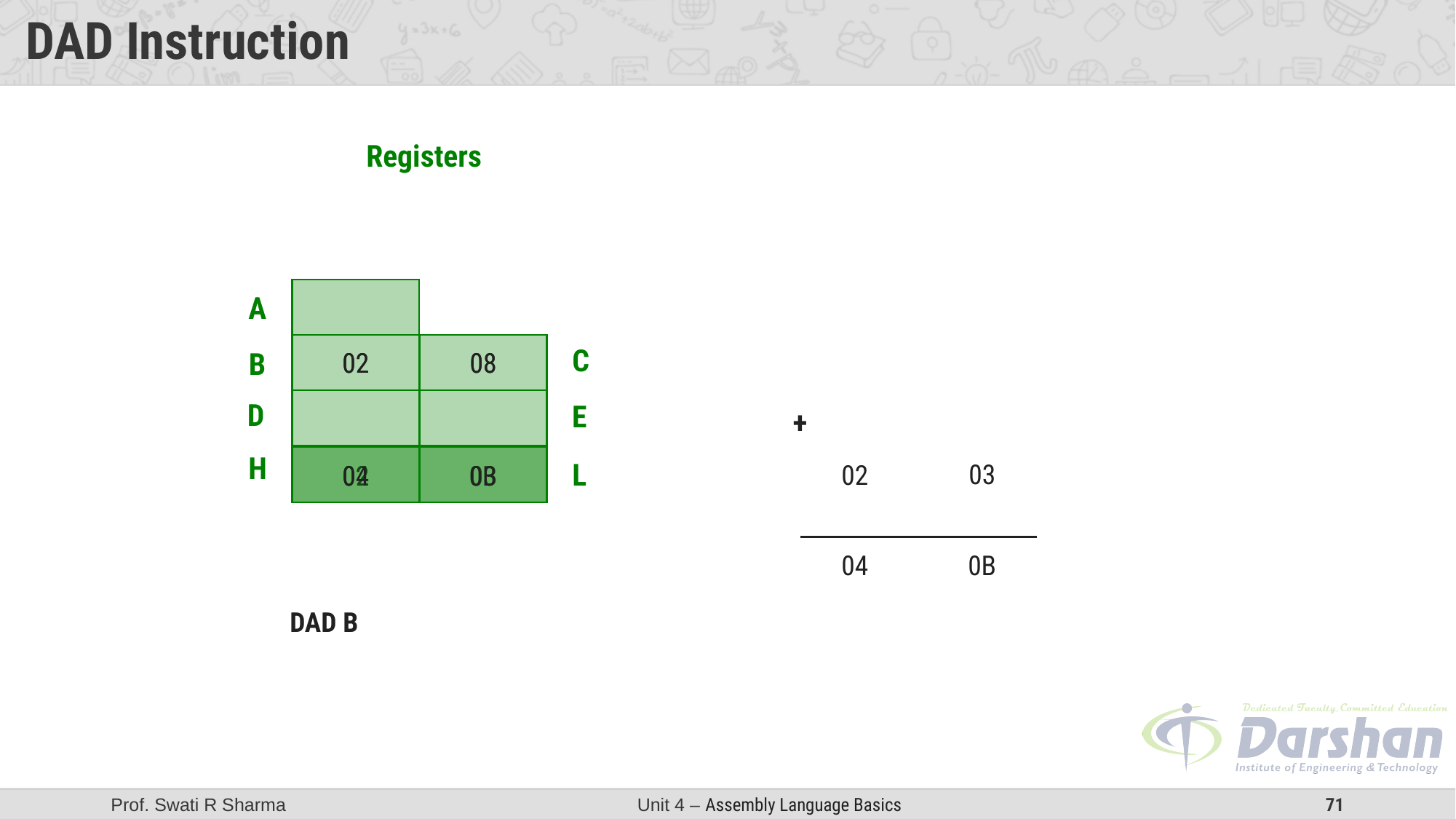

# DAD Instruction
Registers

A
02
02
08
08
C
B
D

E
+
H
03
02
02
02
04
03
03
0B
L
0B
04
DAD B